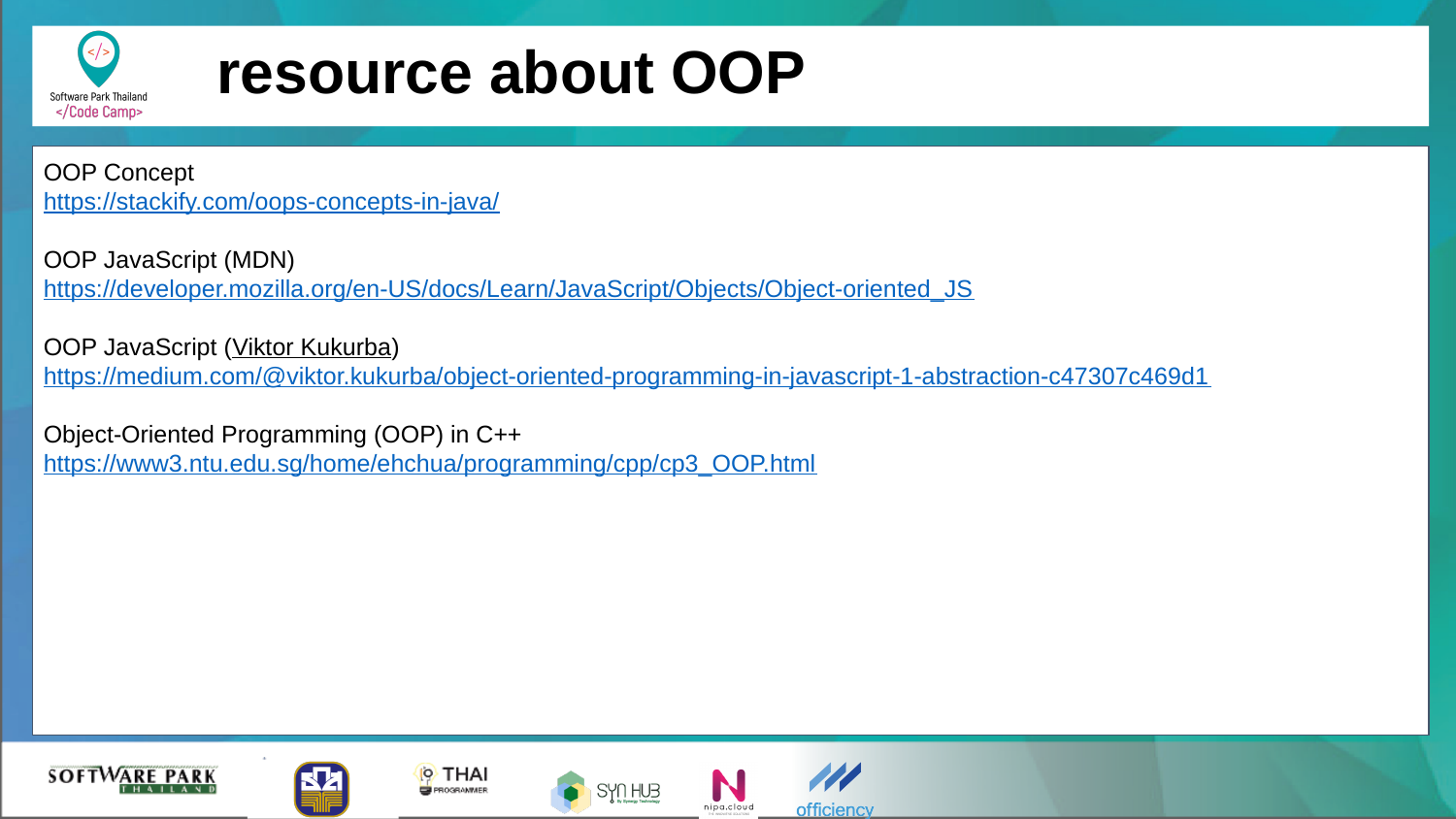

# resource about OOP
OOP Concept
https://stackify.com/oops-concepts-in-java/

OOP JavaScript (MDN)
https://developer.mozilla.org/en-US/docs/Learn/JavaScript/Objects/Object-oriented_JS

OOP JavaScript (Viktor Kukurba)
https://medium.com/@viktor.kukurba/object-oriented-programming-in-javascript-1-abstraction-c47307c469d1

Object-Oriented Programming (OOP) in C++
https://www3.ntu.edu.sg/home/ehchua/programming/cpp/cp3_OOP.html